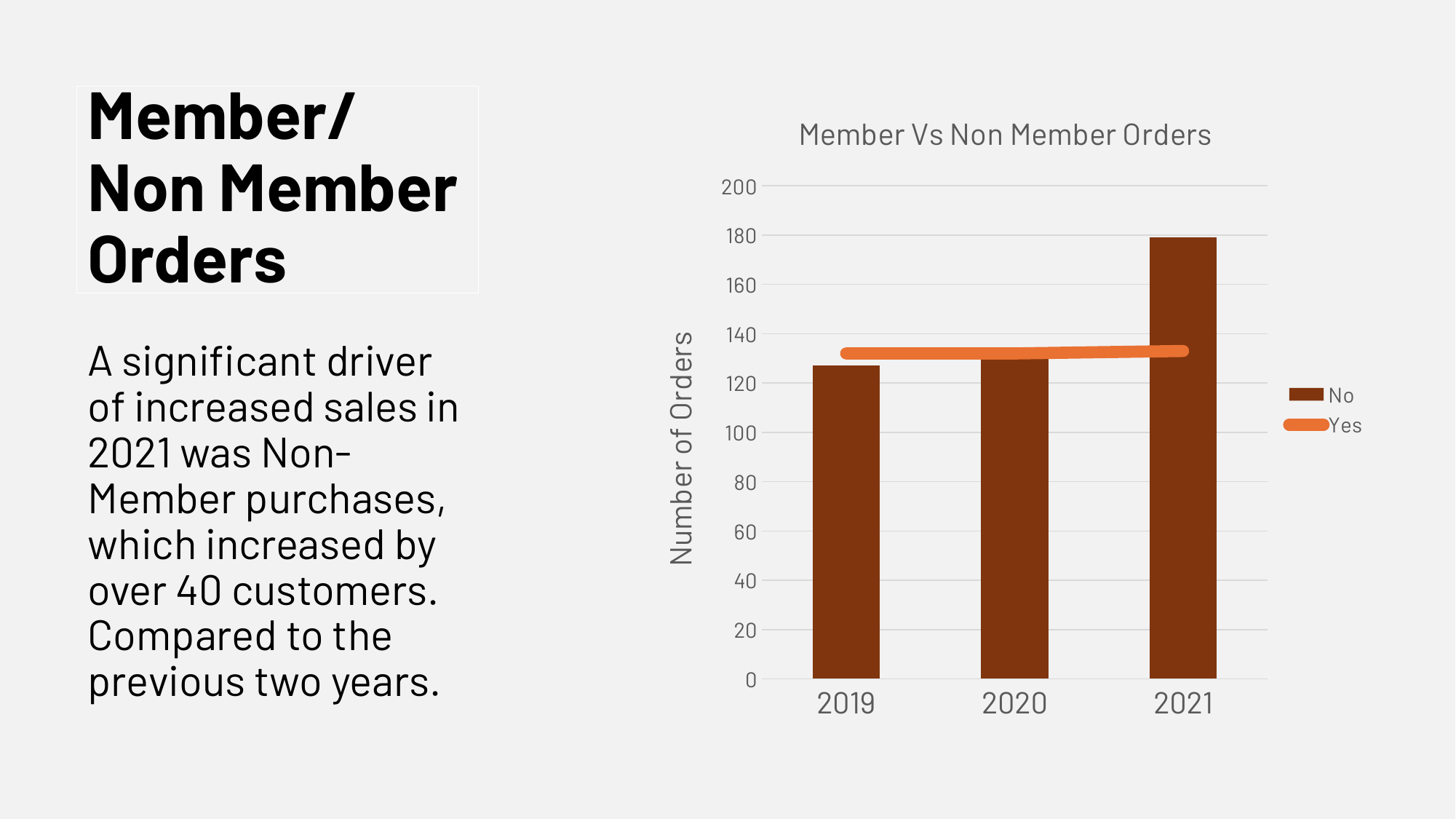

# Member/ Non Member Orders

### Chart: Member Vs Non Member Orders

| Category | No | Yes |
|---|---|---|
| 2019 | 127.0 | 132.0 |
| 2020 | 131.0 | 132.0 |
| 2021 | 179.0 | 133.0 |
A significant driver of increased sales in 2021 was Non-Member purchases, which increased by over 40 customers.  Compared to the previous two years.